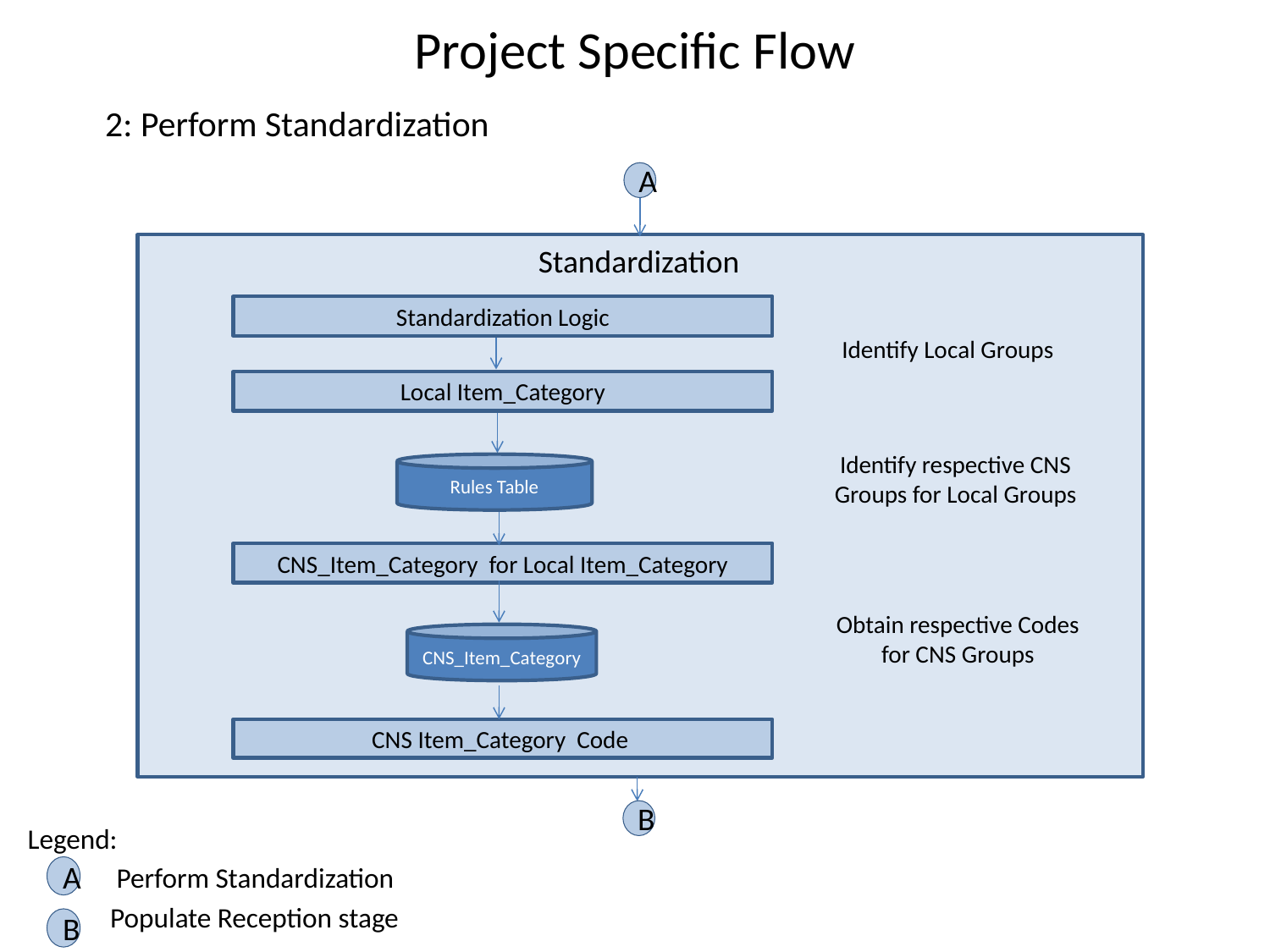

# Project Specific Flow
 2: Perform Standardization
A

Standardization
Standardization Logic
Identify Local Groups
Local Item_Category
Identify respective CNS Groups for Local Groups
Rules Table
CNS_Item_Category  for Local Item_Category
Obtain respective Codes for CNS Groups
CNS_Item_Category
CNS Item_Category  Code
B
Legend:
              Perform Standardization
             Populate Reception stage
A
B